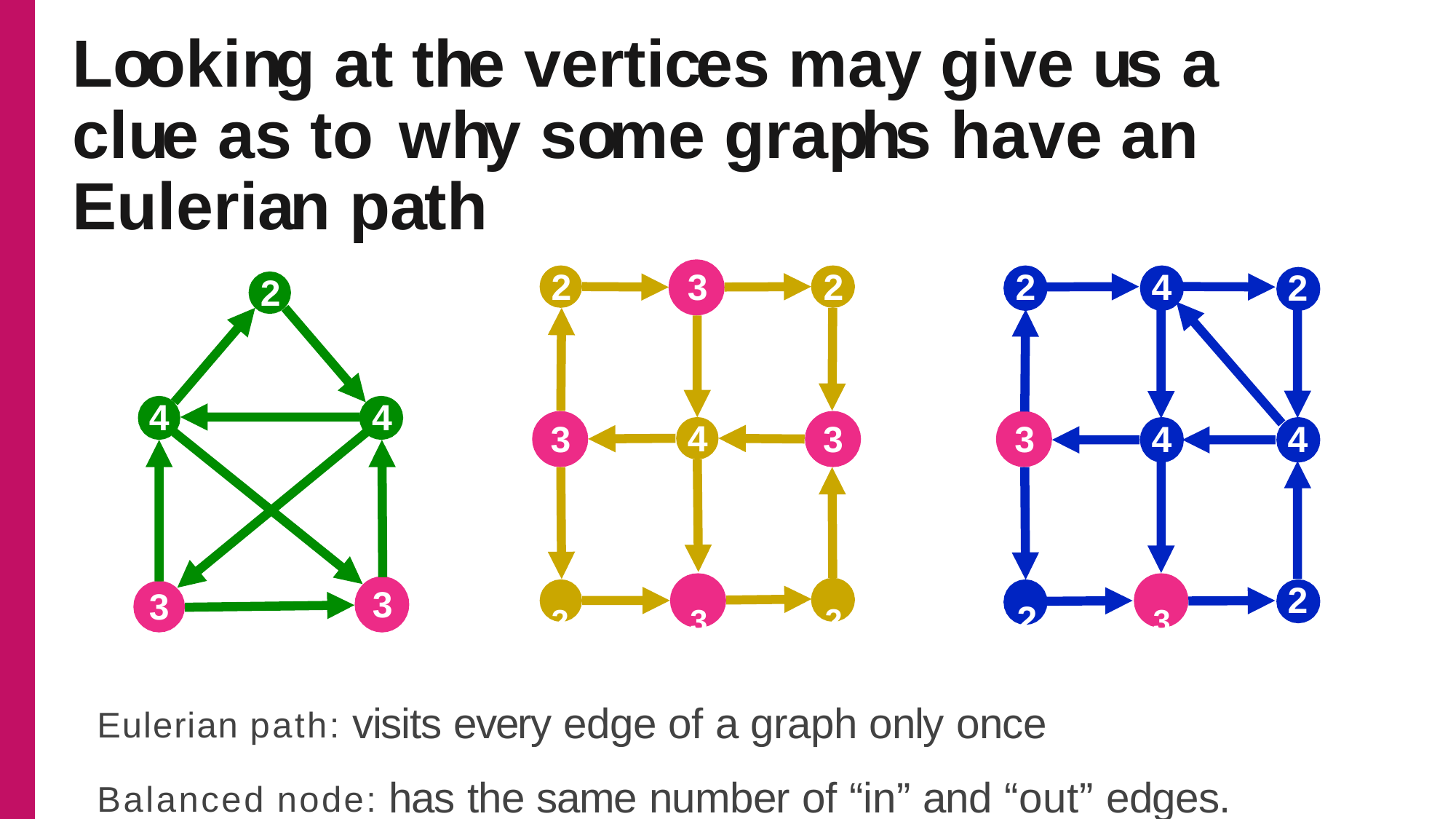

# Looking at the vertices may give us a clue as to  why some graphs have an Eulerian path

2
2
4
3
2
2

2

4
4

4
3
3
4
4
3

2

2	3	2	2	3

3

3
Eulerian path: visits every edge of a graph only once
Balanced node: has the same number of “in” and “out” edges.